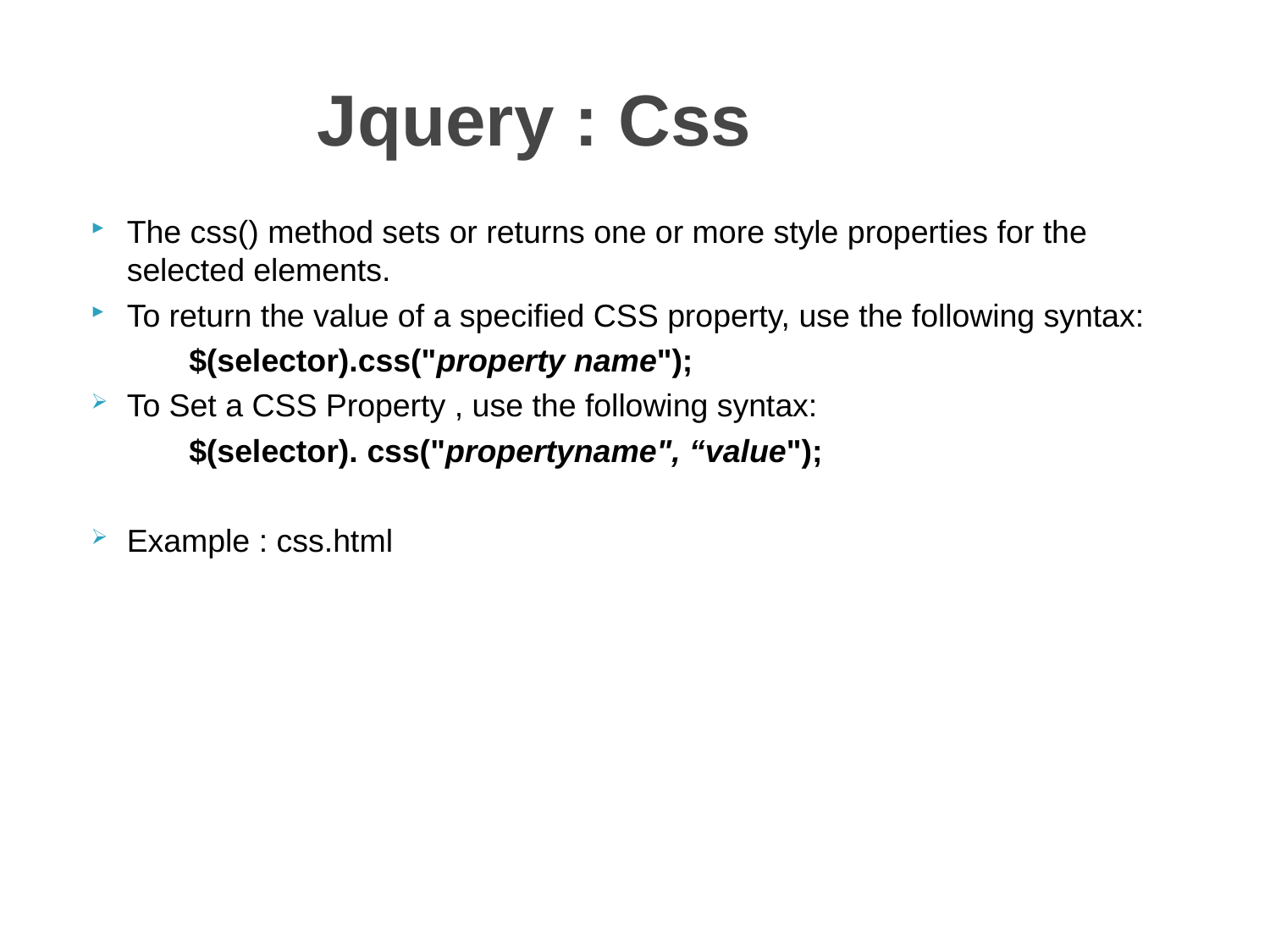

# Jquery : Css
The css() method sets or returns one or more style properties for the selected elements.
To return the value of a specified CSS property, use the following syntax:
           $(selector).css("property name");
To Set a CSS Property , use the following syntax:
           $(selector). css("propertyname", “value");

Example : css.html